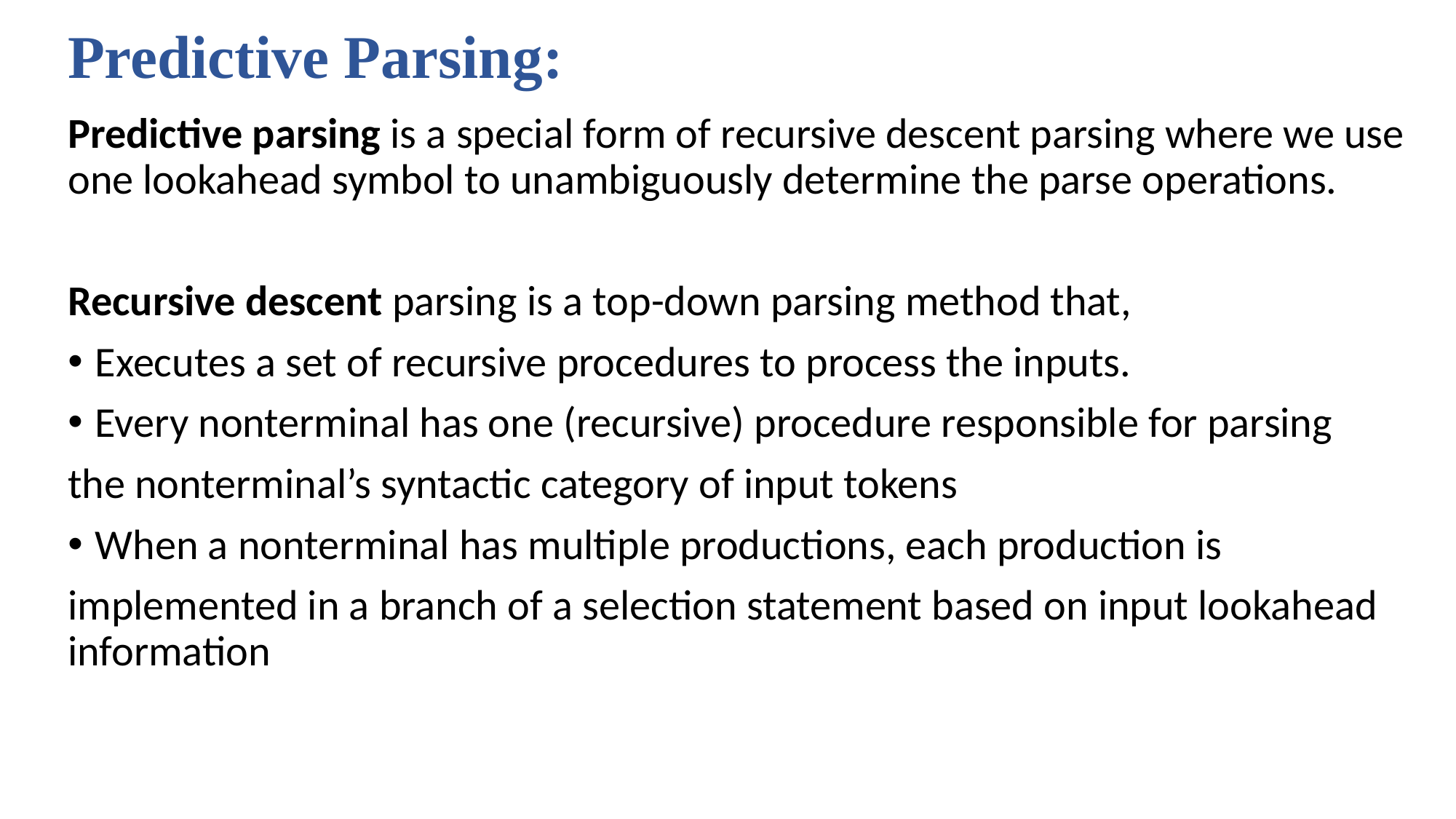

# Predictive Parsing:
Predictive parsing is a special form of recursive descent parsing where we use one lookahead symbol to unambiguously determine the parse operations.

Recursive descent parsing is a top-down parsing method that,
Executes a set of recursive procedures to process the inputs.
Every nonterminal has one (recursive) procedure responsible for parsing
the nonterminal’s syntactic category of input tokens
When a nonterminal has multiple productions, each production is
implemented in a branch of a selection statement based on input lookahead information